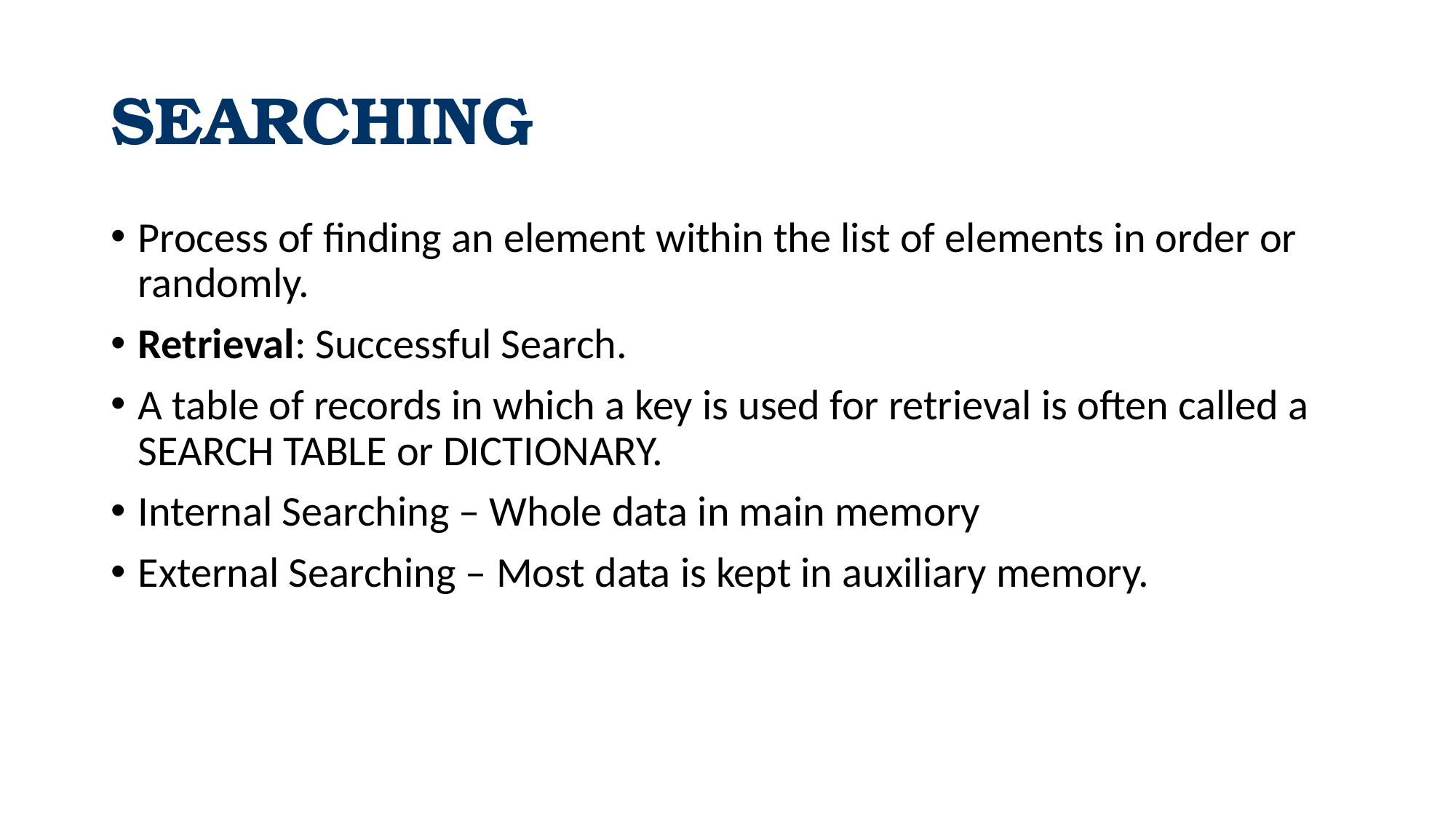

# SEARCHING
Process of finding an element within the list of elements in order or randomly.
Retrieval: Successful Search.
A table of records in which a key is used for retrieval is often called a SEARCH TABLE or DICTIONARY.
Internal Searching – Whole data in main memory
External Searching – Most data is kept in auxiliary memory.